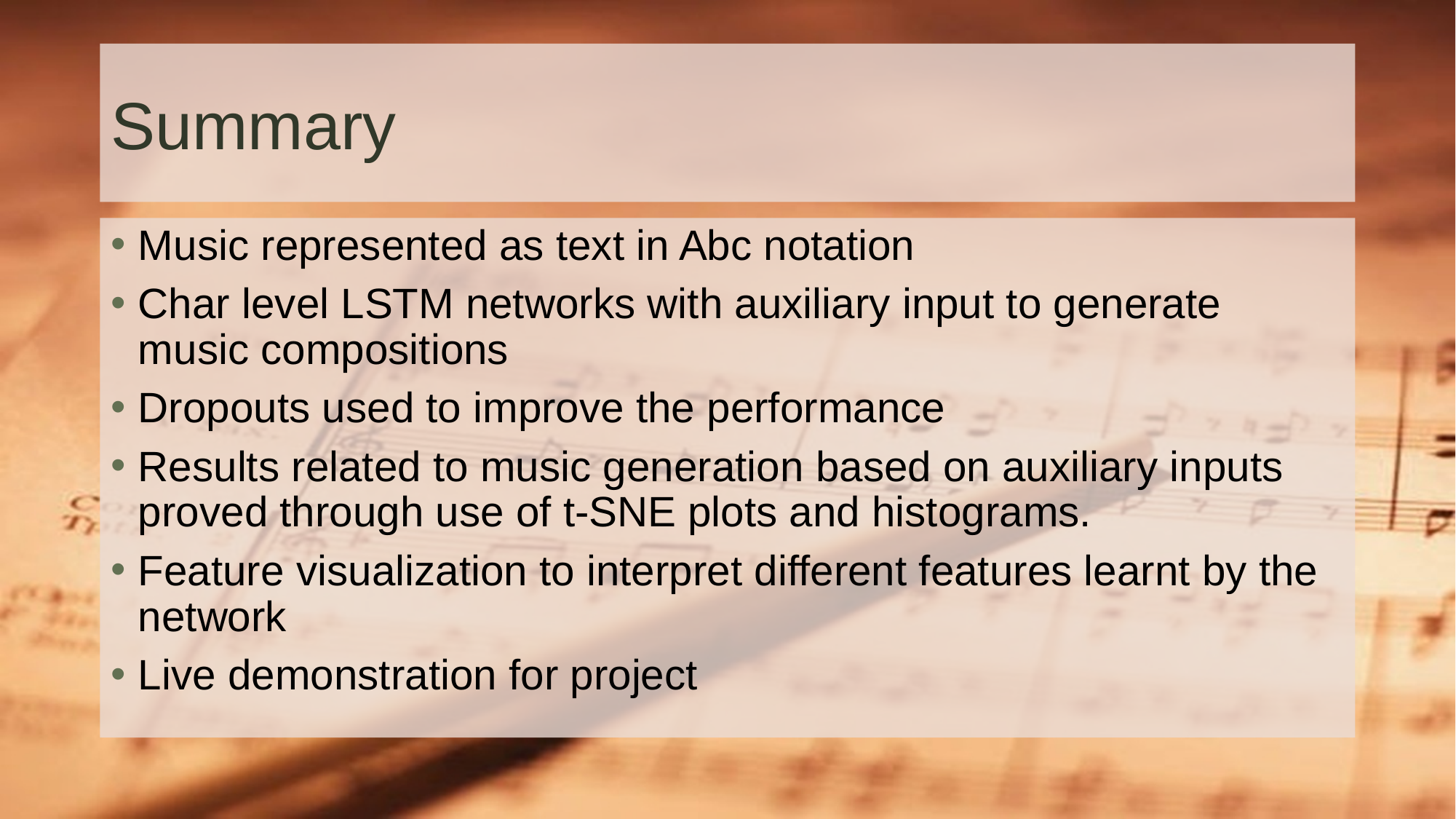

# Summary
Music represented as text in Abc notation
Char level LSTM networks with auxiliary input to generate music compositions
Dropouts used to improve the performance
Results related to music generation based on auxiliary inputs proved through use of t-SNE plots and histograms.
Feature visualization to interpret different features learnt by the network
Live demonstration for project